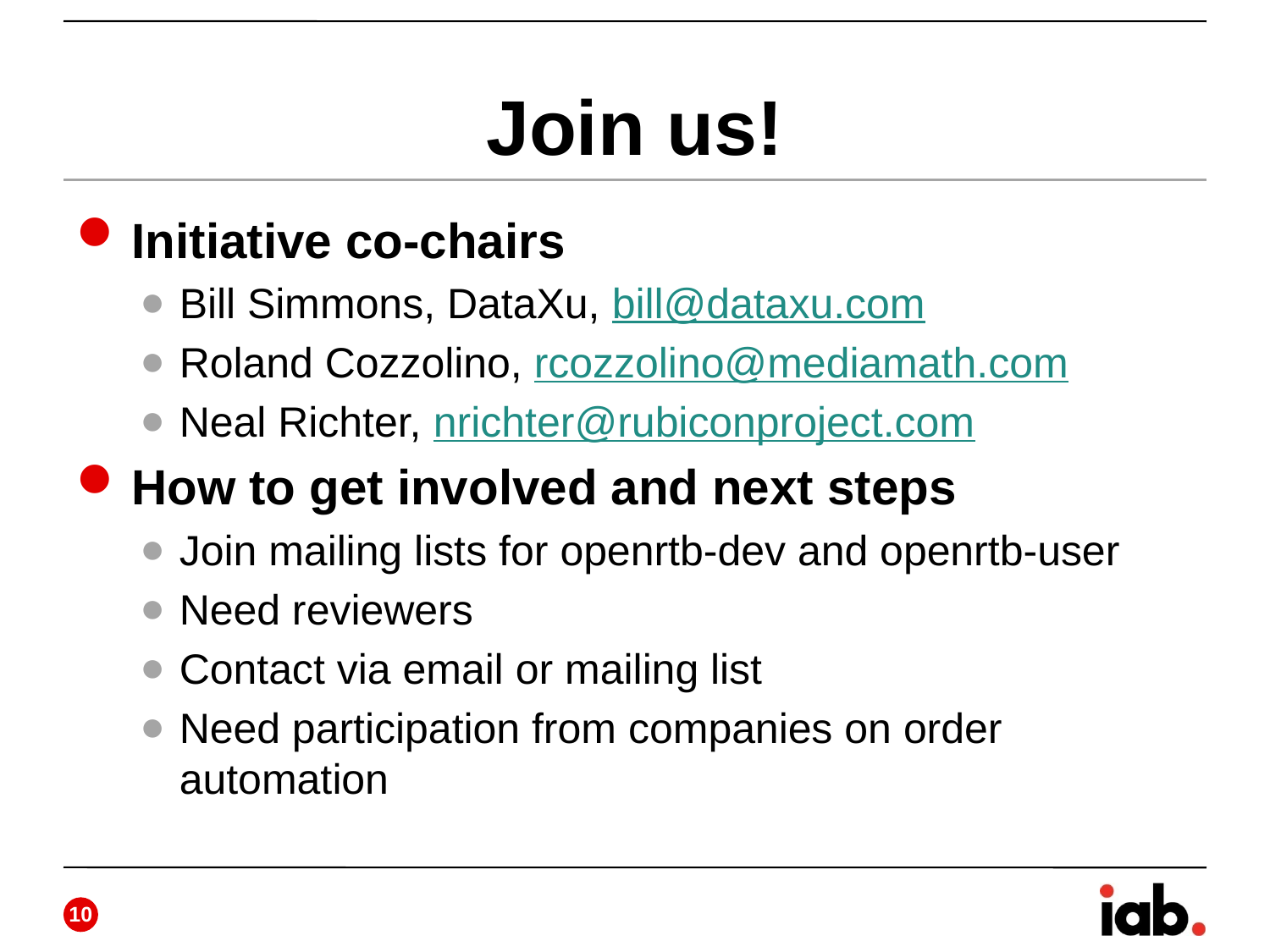

# Join us!
Initiative co-chairs
Bill Simmons, DataXu, bill@dataxu.com
Roland Cozzolino, rcozzolino@mediamath.com
Neal Richter, nrichter@rubiconproject.com
How to get involved and next steps
Join mailing lists for openrtb-dev and openrtb-user
Need reviewers
Contact via email or mailing list
Need participation from companies on order automation
10